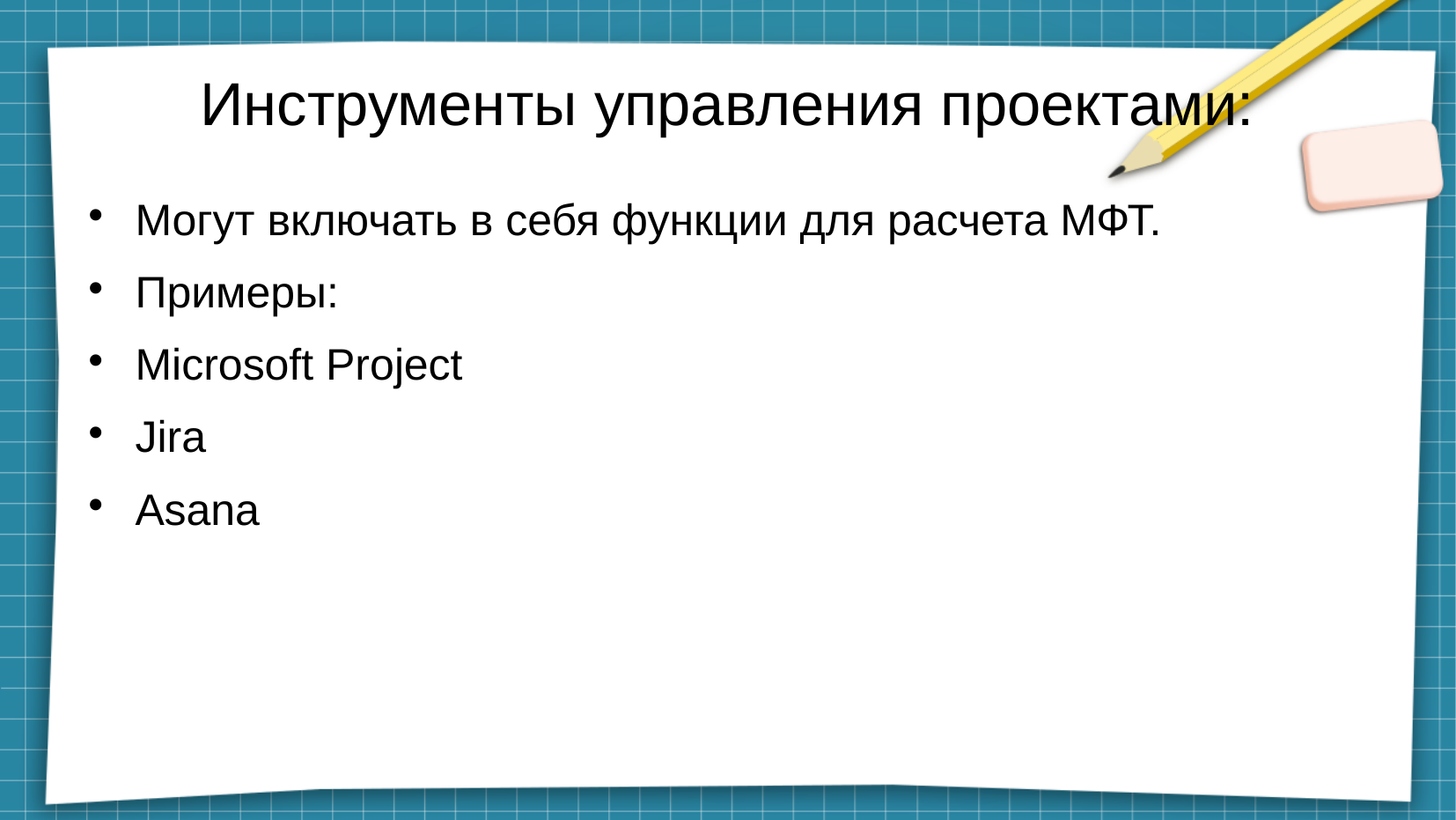

# Инструменты управления проектами:
Могут включать в себя функции для расчета МФТ.
Примеры:
Microsoft Project
Jira
Asana